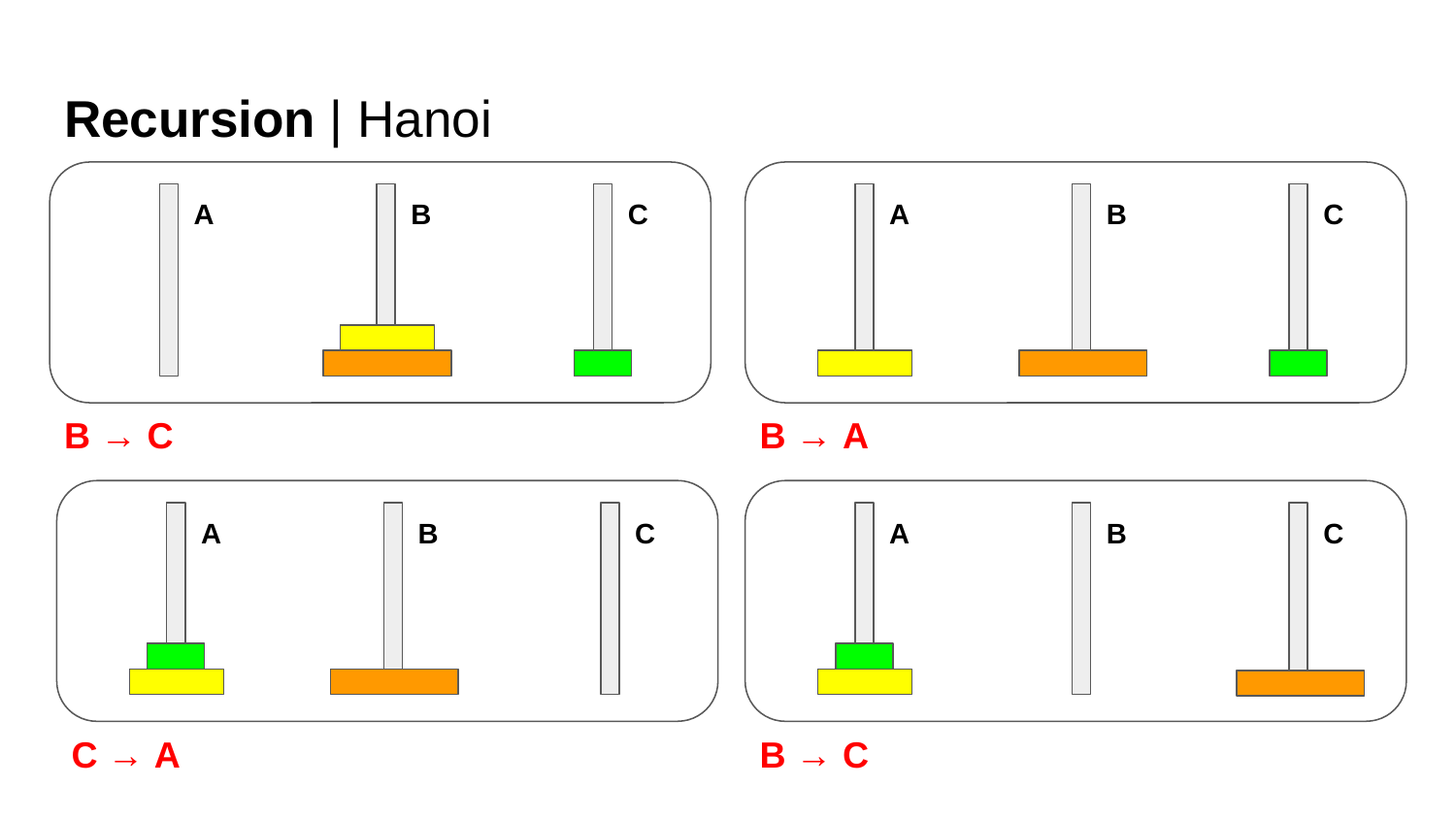

# Recursion | Hanoi

B
A
C
B
A
C

B → C
B → A

B
A
C
B
A
C

C → A
B → C